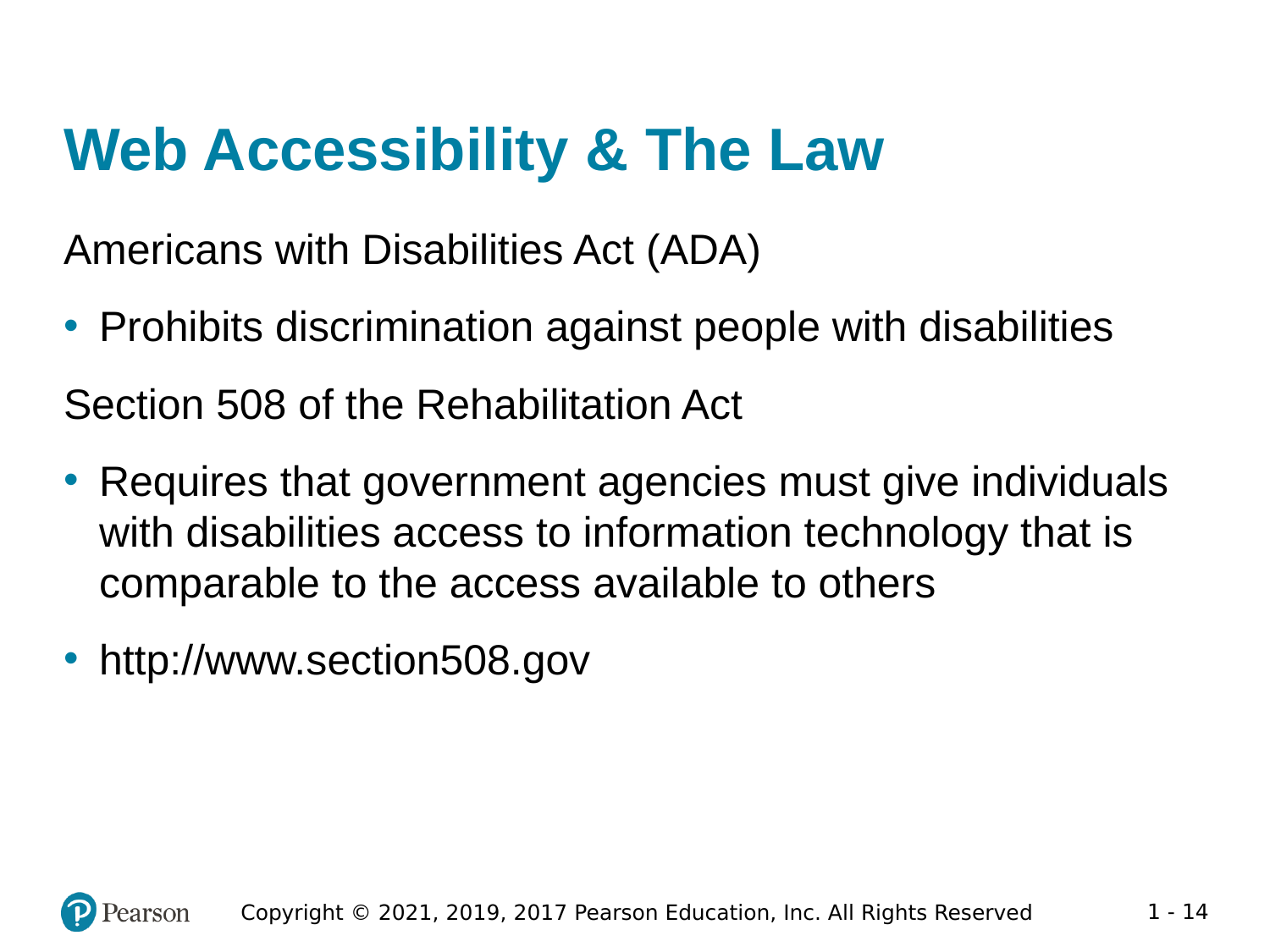

# Web Accessibility & The Law
Americans with Disabilities Act (ADA)
Prohibits discrimination against people with disabilities
Section 508 of the Rehabilitation Act
Requires that government agencies must give individuals with disabilities access to information technology that is comparable to the access available to others
http://www.section508.gov